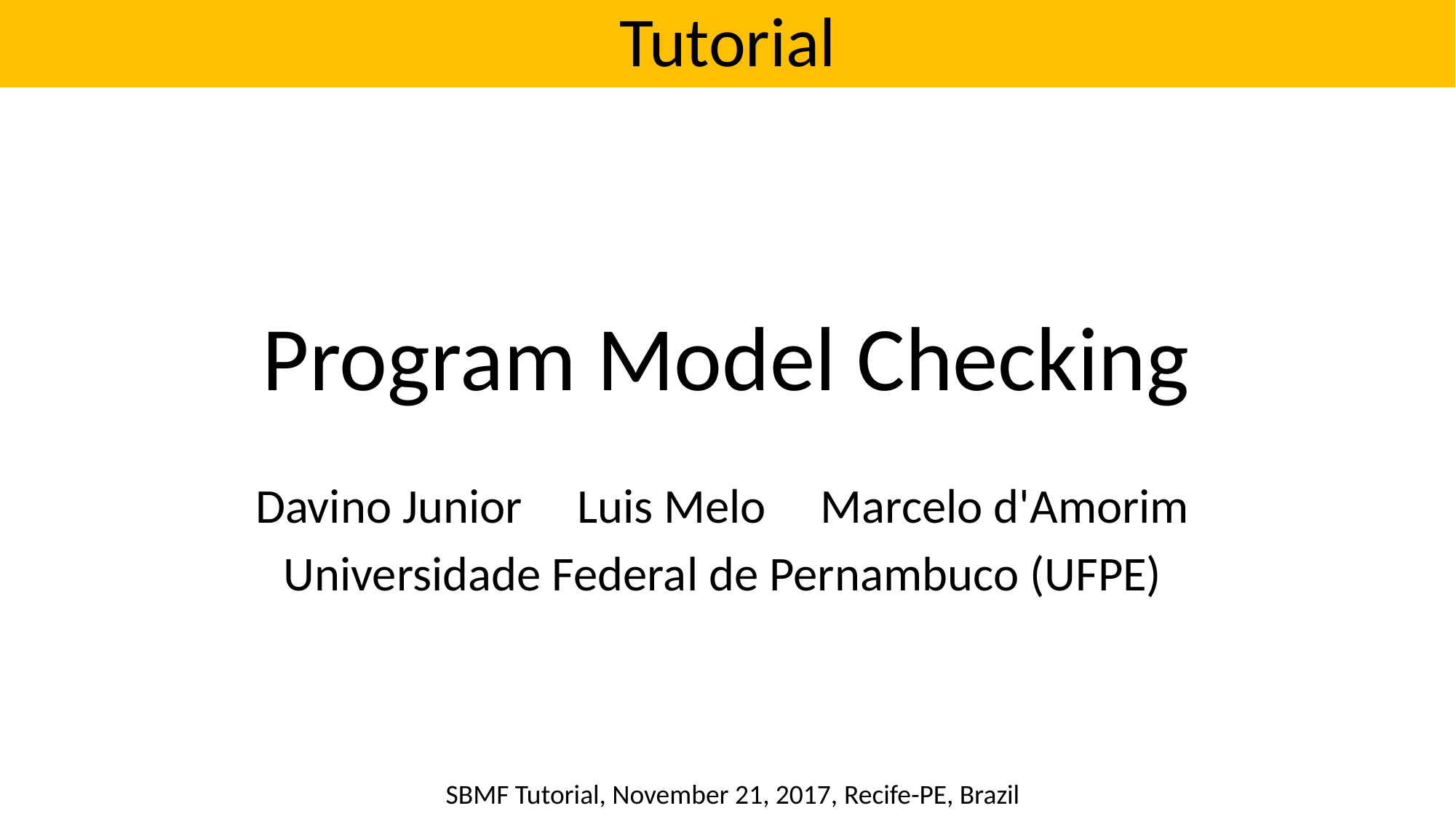

Tutorial
# Program Model Checking
Davino Junior     Luis Melo     Marcelo d'Amorim
Universidade Federal de Pernambuco (UFPE)

SBMF Tutorial, November 21, 2017, Recife-PE, Brazil